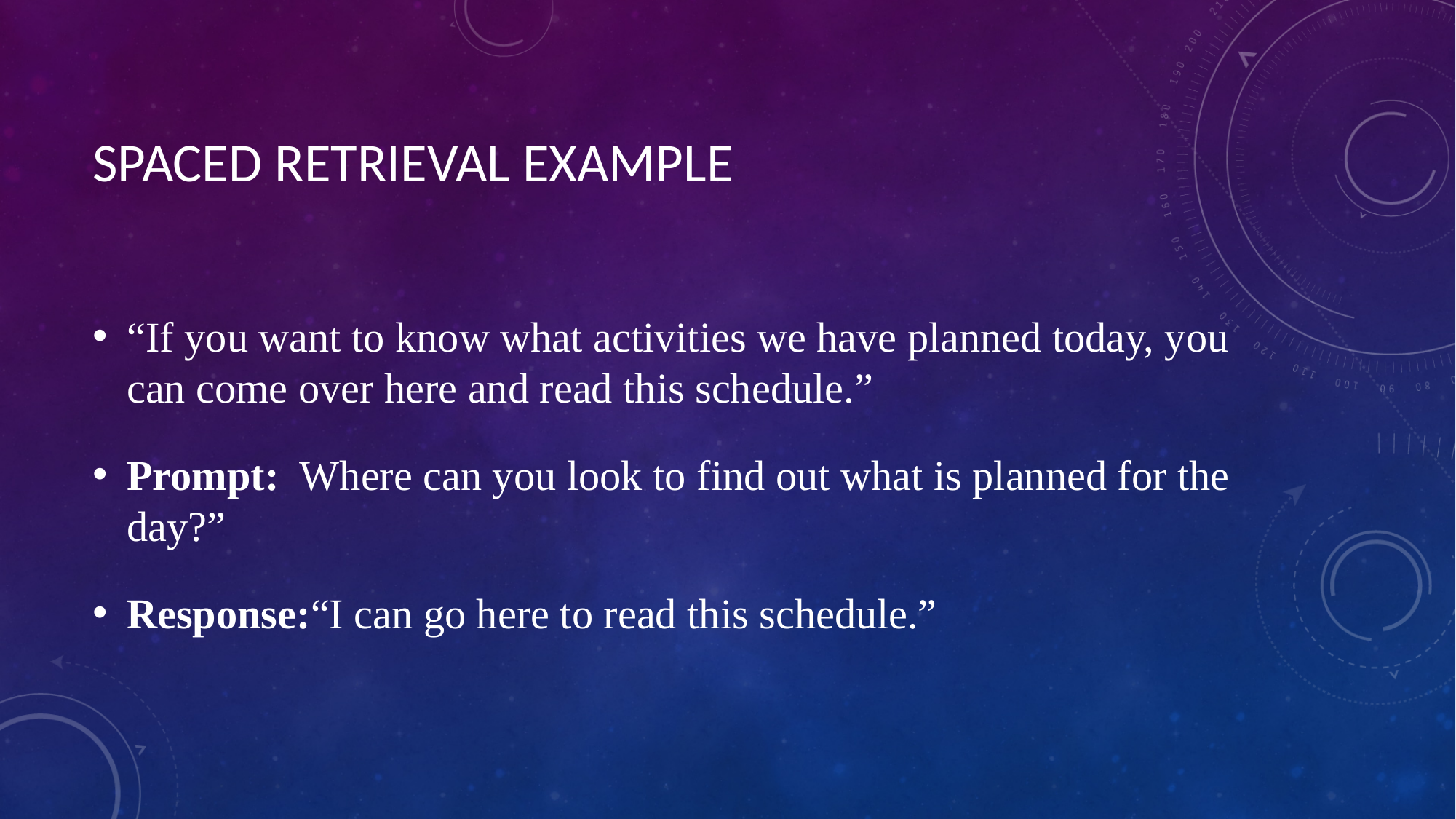

# Spaced retrieval examplE

“If you want to know what activities we have planned today, you can come over here and read this schedule.”
Prompt:  Where can you look to find out what is planned for the day?”
Response:“I can go here to read this schedule.”